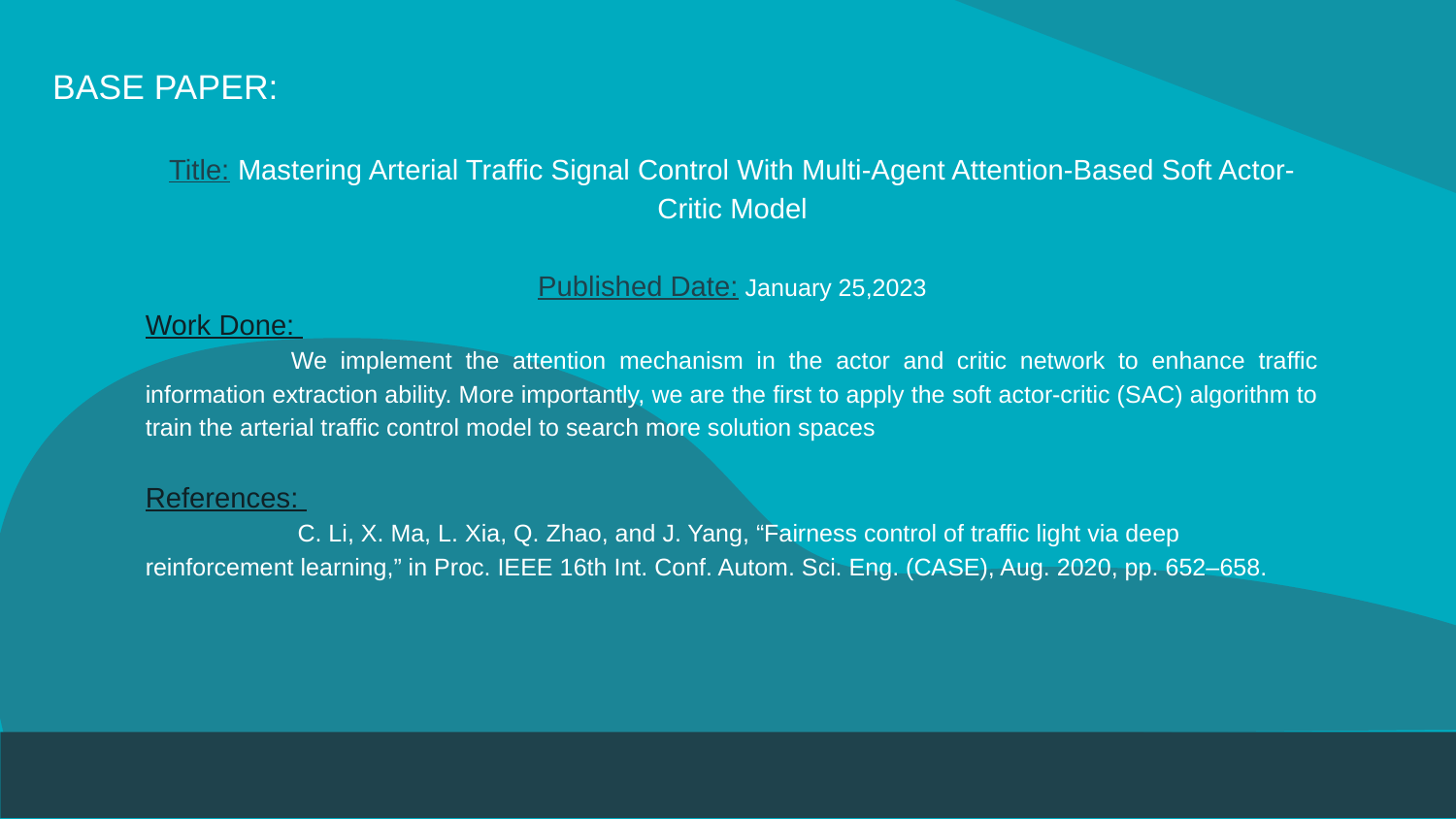

# BASE PAPER:
Title: Mastering Arterial Traffic Signal Control With Multi-Agent Attention-Based Soft Actor-Critic Model

Published Date: January 25,2023
Work Done:
	We implement the attention mechanism in the actor and critic network to enhance traffic information extraction ability. More importantly, we are the first to apply the soft actor-critic (SAC) algorithm to train the arterial traffic control model to search more solution spaces

References:
 	 C. Li, X. Ma, L. Xia, Q. Zhao, and J. Yang, “Fairness control of traffic light via deep reinforcement learning,” in Proc. IEEE 16th Int. Conf. Autom. Sci. Eng. (CASE), Aug. 2020, pp. 652–658.